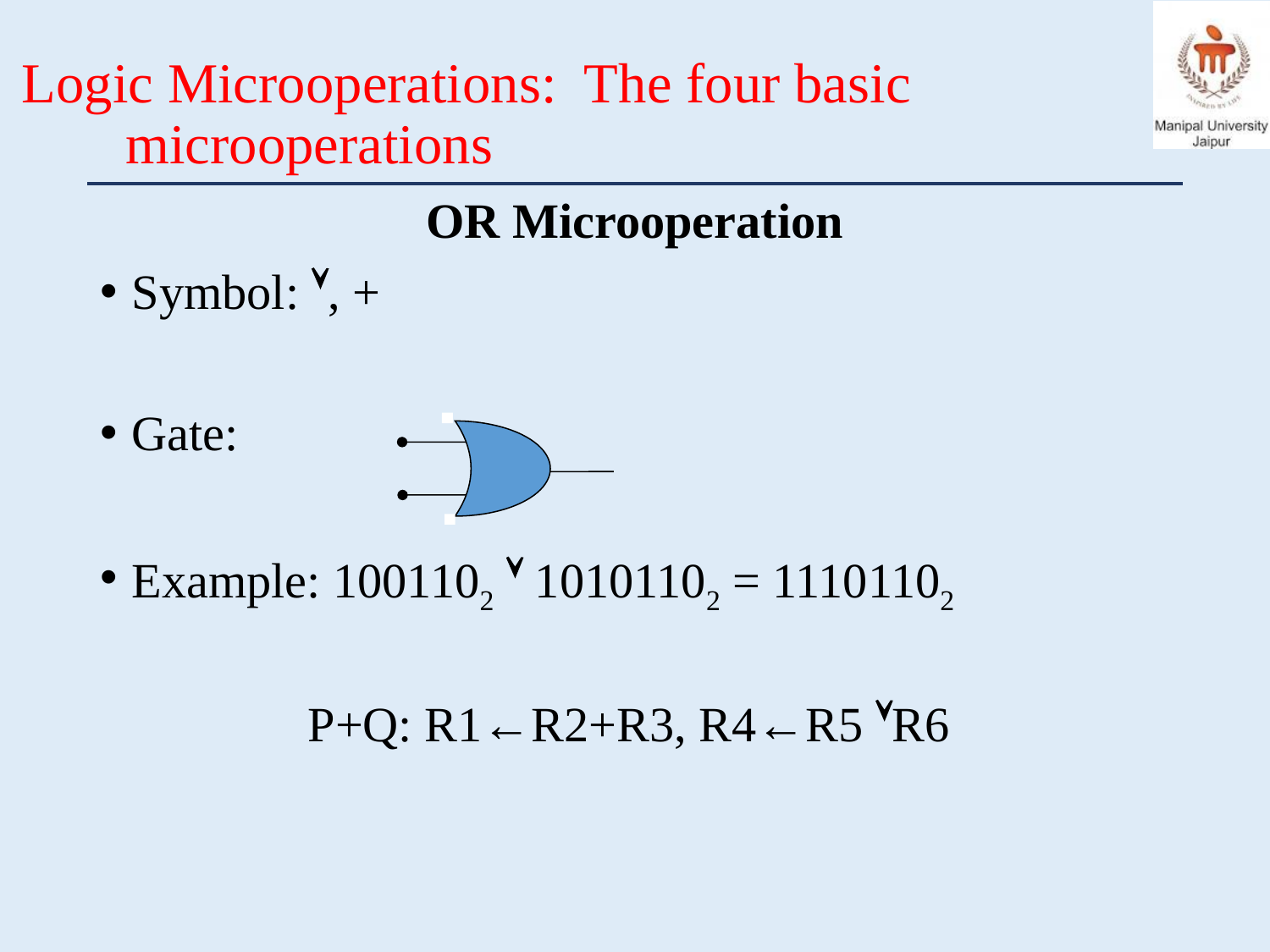

# Logic Microoperations:  The four basic microoperations
OR Microoperation
Symbol: ∨, +

Gate:

Example: 1001102 ∨ 10101102 = 11101102

P+Q: R1←R2+R3, R4←R5 ∨R6